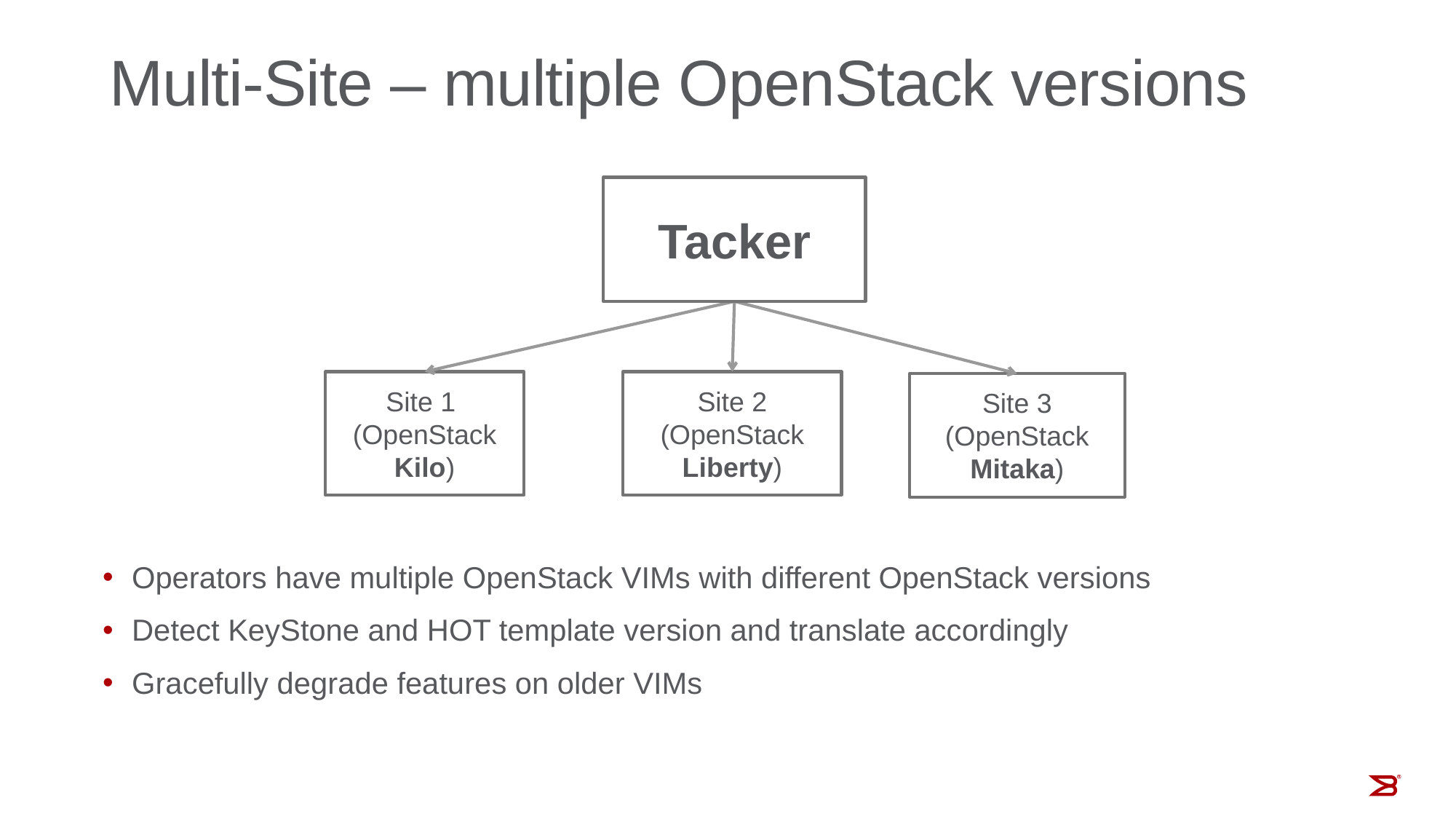

# Multi-Site – multiple OpenStack versions
Tacker
Site 1
(OpenStack Kilo)
Site 2
(OpenStack Liberty)
Site 3
(OpenStack Mitaka)
Operators have multiple OpenStack VIMs with different OpenStack versions
Detect KeyStone and HOT template version and translate accordingly
Gracefully degrade features on older VIMs